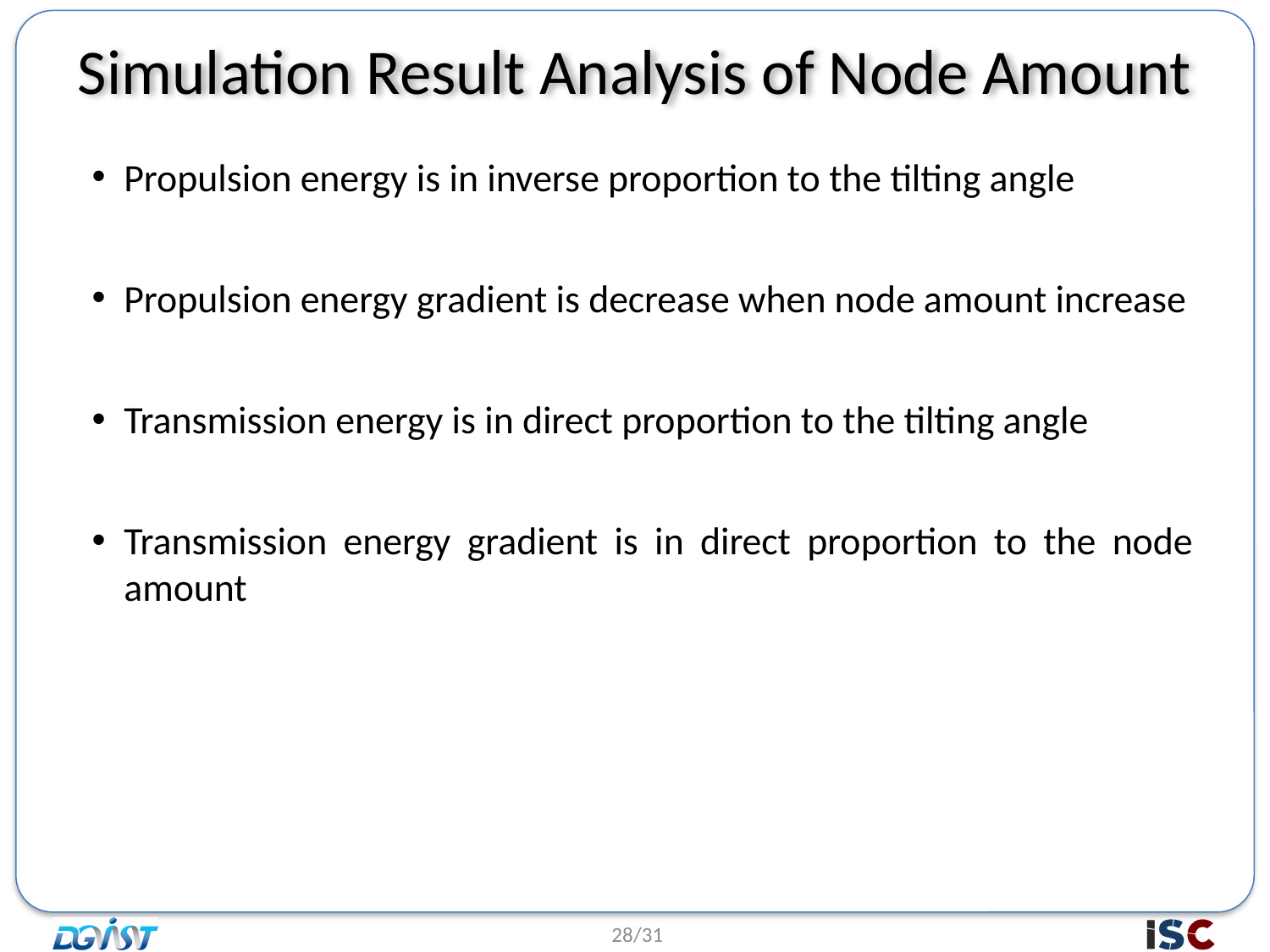

# Simulation Result Analysis of Node Amount
Propulsion energy is in inverse proportion to the tilting angle

Propulsion energy gradient is decrease when node amount increase

Transmission energy is in direct proportion to the tilting angle

Transmission energy gradient is in direct proportion to the node amount